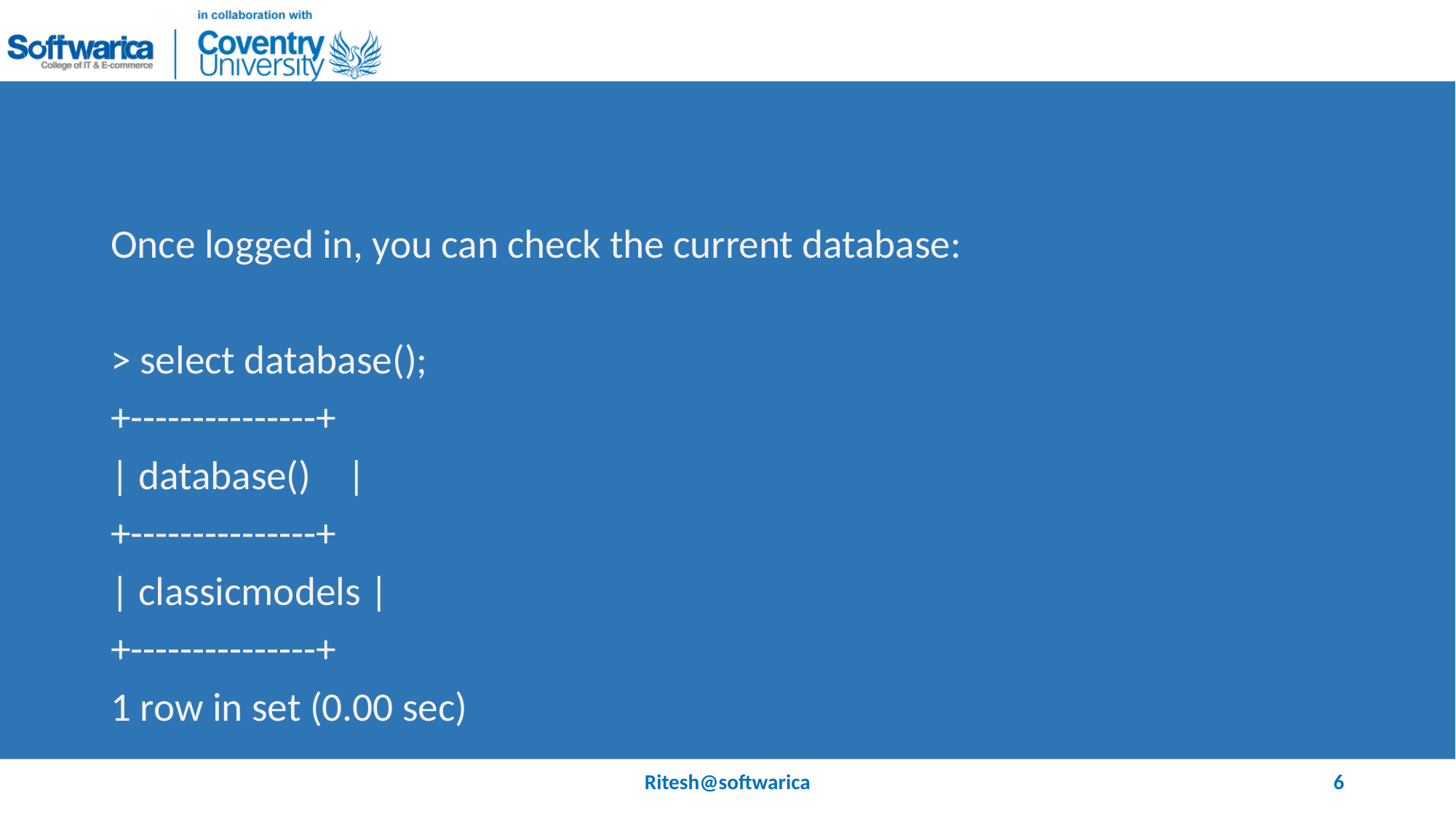

#
Once logged in, you can check the current database:

> select database();
+---------------+
| database()    |
+---------------+
| classicmodels |
+---------------+
1 row in set (0.00 sec)
Ritesh@softwarica
6